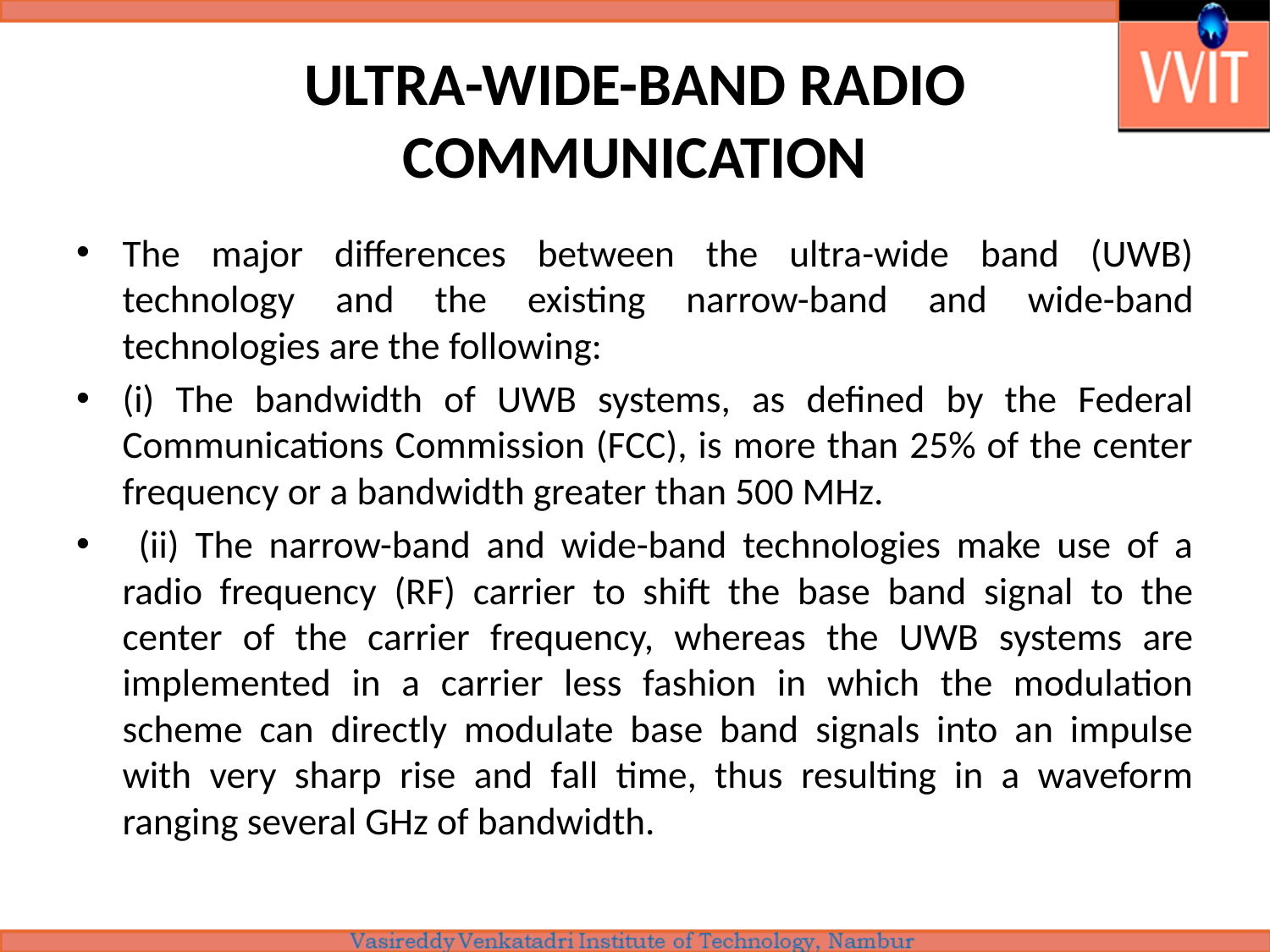

# ULTRA-WIDE-BAND RADIO COMMUNICATION
The major differences between the ultra-wide band (UWB) technology and the existing narrow-band and wide-band technologies are the following:
(i) The bandwidth of UWB systems, as defined by the Federal Communications Commission (FCC), is more than 25% of the center frequency or a bandwidth greater than 500 MHz.
 (ii) The narrow-band and wide-band technologies make use of a radio frequency (RF) carrier to shift the base band signal to the center of the carrier frequency, whereas the UWB systems are implemented in a carrier less fashion in which the modulation scheme can directly modulate base band signals into an impulse with very sharp rise and fall time, thus resulting in a waveform ranging several GHz of bandwidth.